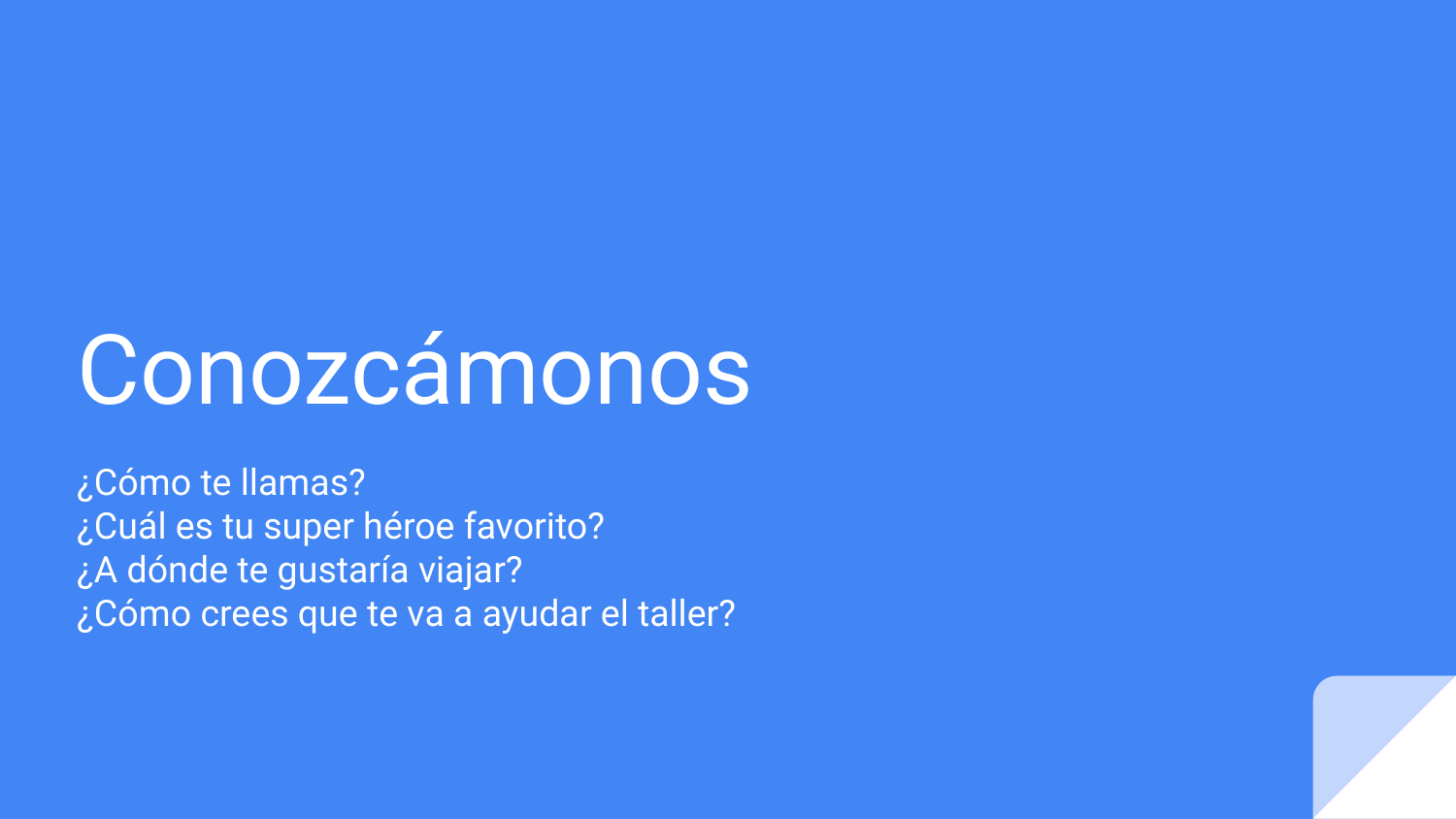

# Conozcámonos
¿Cómo te llamas?
¿Cuál es tu super héroe favorito?
¿A dónde te gustaría viajar?
¿Cómo crees que te va a ayudar el taller?